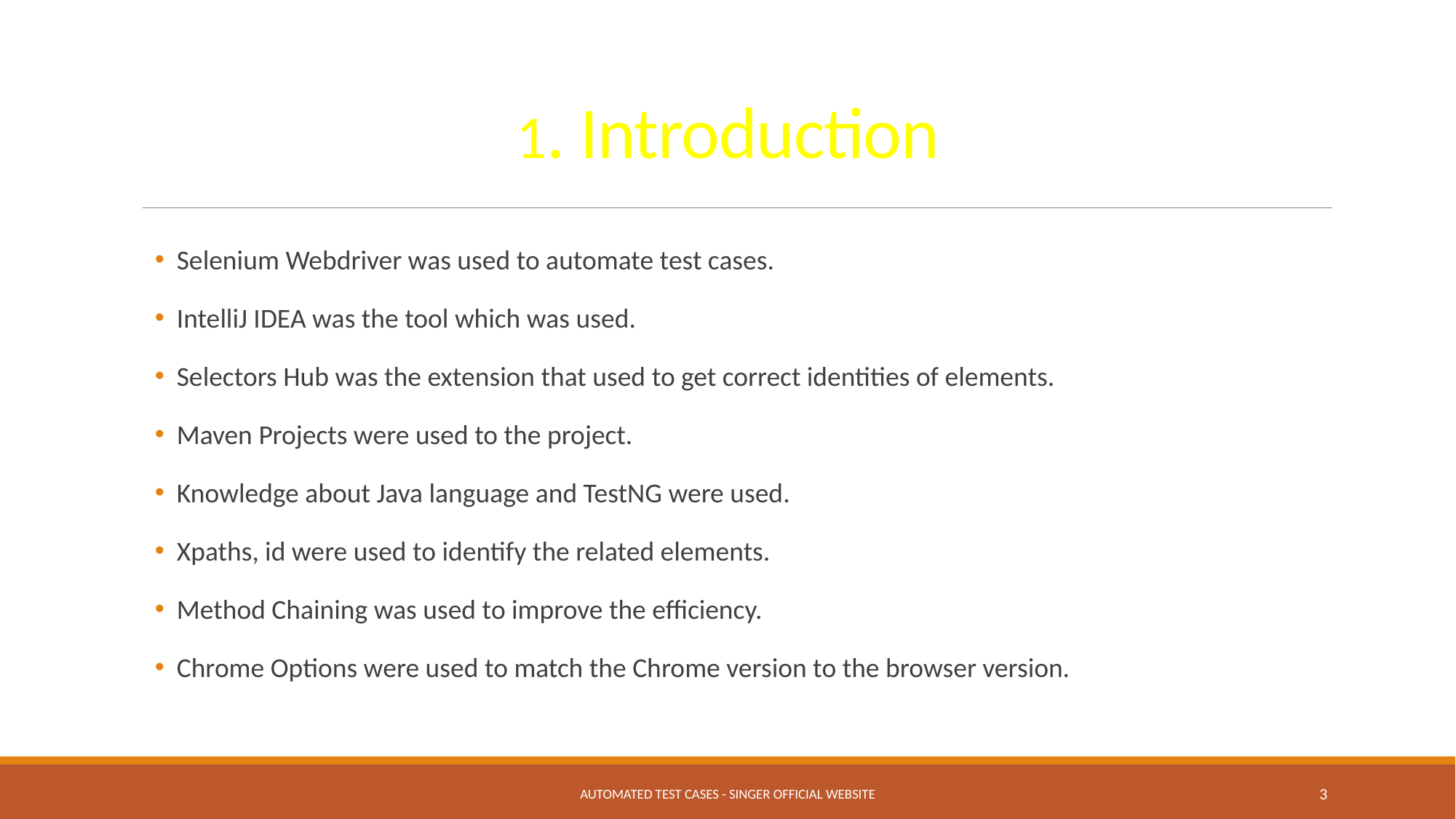

# 1. Introduction
Selenium Webdriver was used to automate test cases.
IntelliJ IDEA was the tool which was used.
Selectors Hub was the extension that used to get correct identities of elements.
Maven Projects were used to the project.
Knowledge about Java language and TestNG were used.
Xpaths, id were used to identify the related elements.
Method Chaining was used to improve the efficiency.
Chrome Options were used to match the Chrome version to the browser version.
Automated Test Cases - Singer Official Website
3